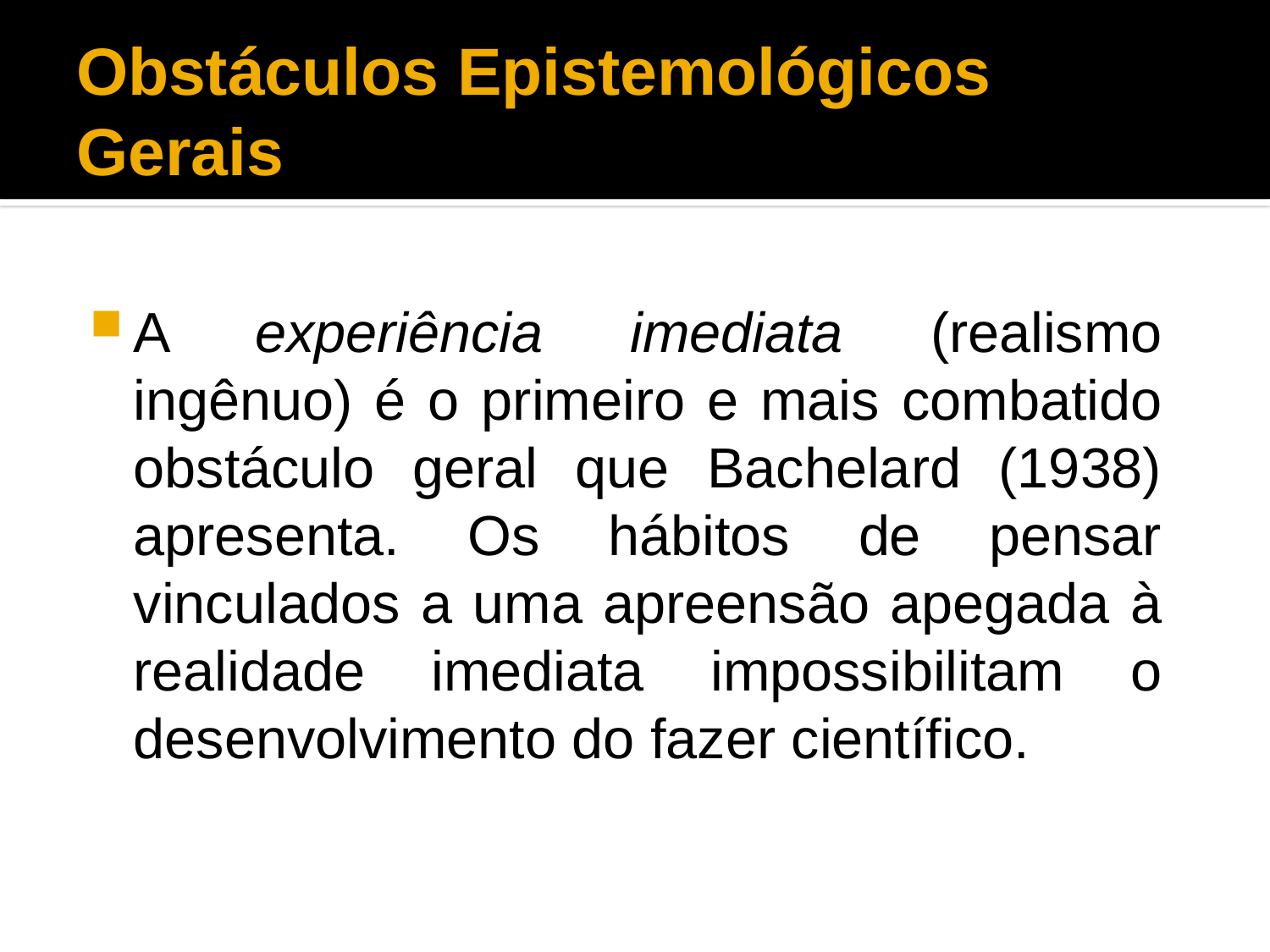

# Obstáculos Epistemológicos Gerais
A experiência imediata (realismo ingênuo) é o primeiro e mais combatido obstáculo geral que Bachelard (1938) apresenta. Os hábitos de pensar vinculados a uma apreensão apegada à realidade imediata impossibilitam o desenvolvimento do fazer científico.